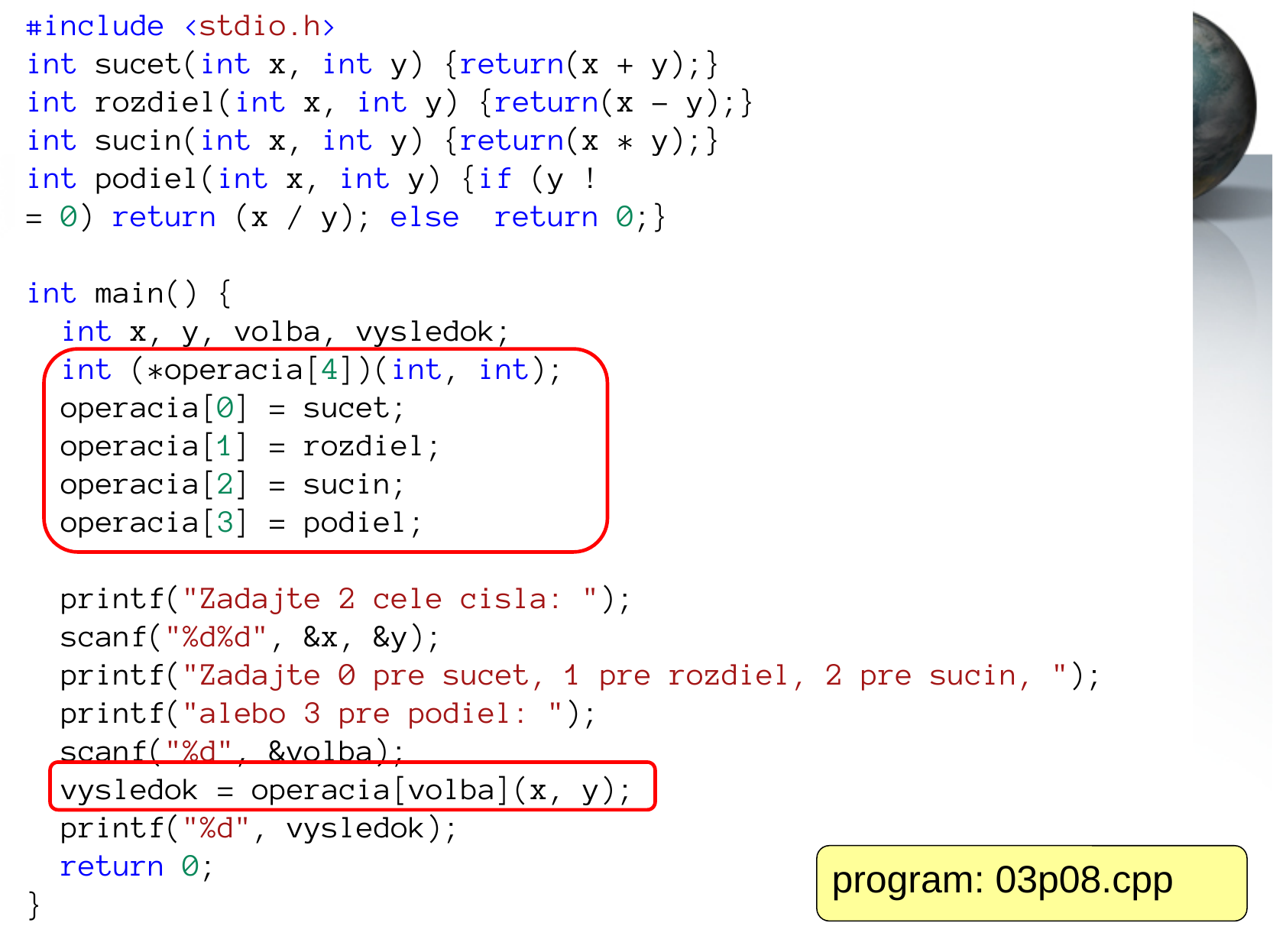

#include <stdio.h>
int sucet(int x, int y) {return(x + y);}
int rozdiel(int x, int y) {return(x - y);}
int sucin(int x, int y) {return(x * y);}
int podiel(int x, int y) {if (y != 0) return (x / y); else  return 0;}
int main() {
  int x, y, volba, vysledok;
  int (*operacia[4])(int, int);
  operacia[0] = sucet;
  operacia[1] = rozdiel;
  operacia[2] = sucin;
  operacia[3] = podiel;

  printf("Zadajte 2 cele cisla: ");
  scanf("%d%d", &x, &y);
  printf("Zadajte 0 pre sucet, 1 pre rozdiel, 2 pre sucin, ");
  printf("alebo 3 pre podiel: ");
  scanf("%d", &volba);
  vysledok = operacia[volba](x, y);
  printf("%d", vysledok);
  return 0;
}

program: 03p08.cpp